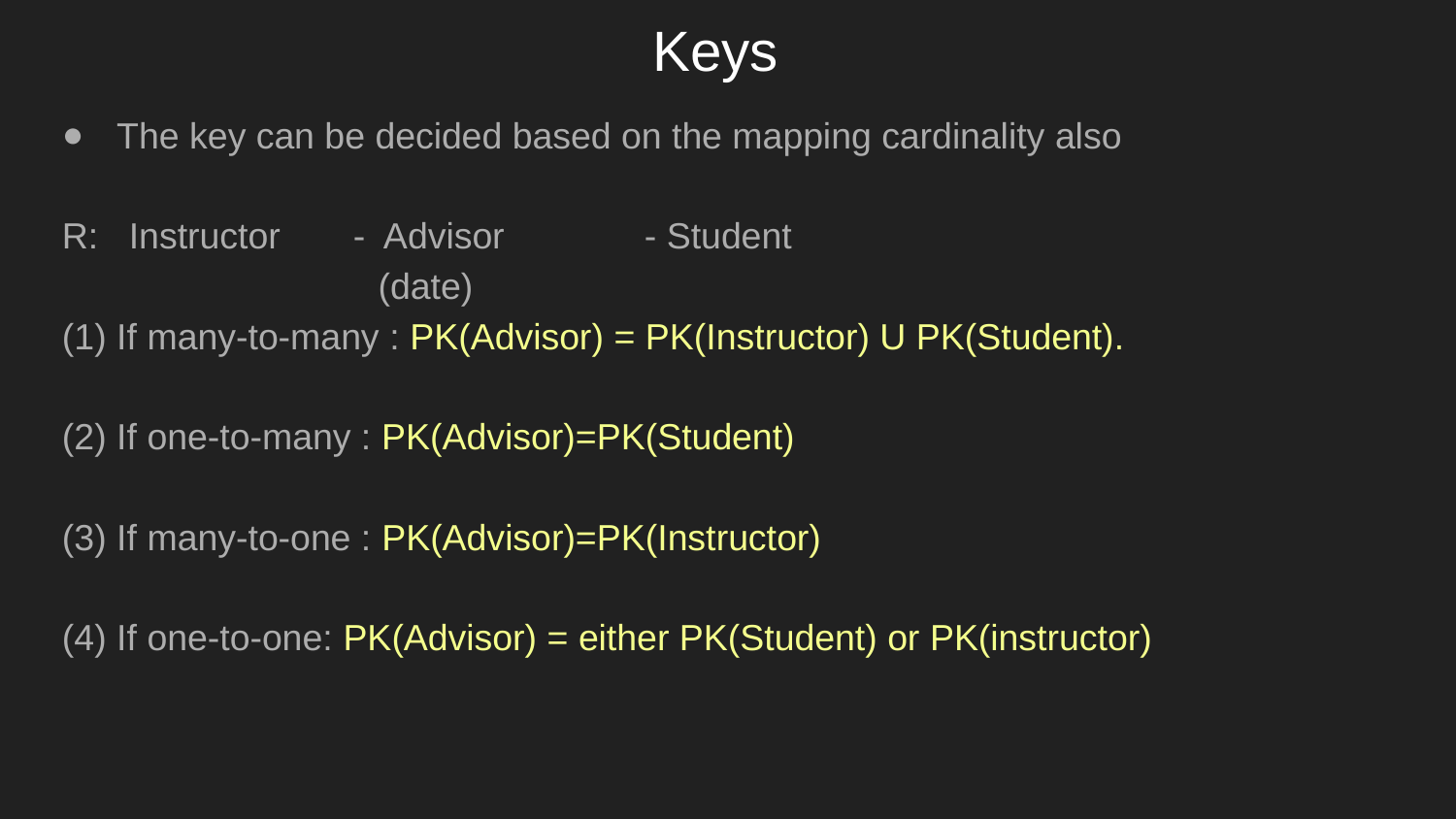

# Keys
The key can be decided based on the mapping cardinality also

R:   Instructor 	-  Advisor 	- Student
                               (date)
If many-to-many : PK(Advisor) = PK(Instructor) U PK(Student).

If one-to-many : PK(Advisor)=PK(Student)

If many-to-one : PK(Advisor)=PK(Instructor)

If one-to-one: PK(Advisor) = either PK(Student) or PK(instructor)